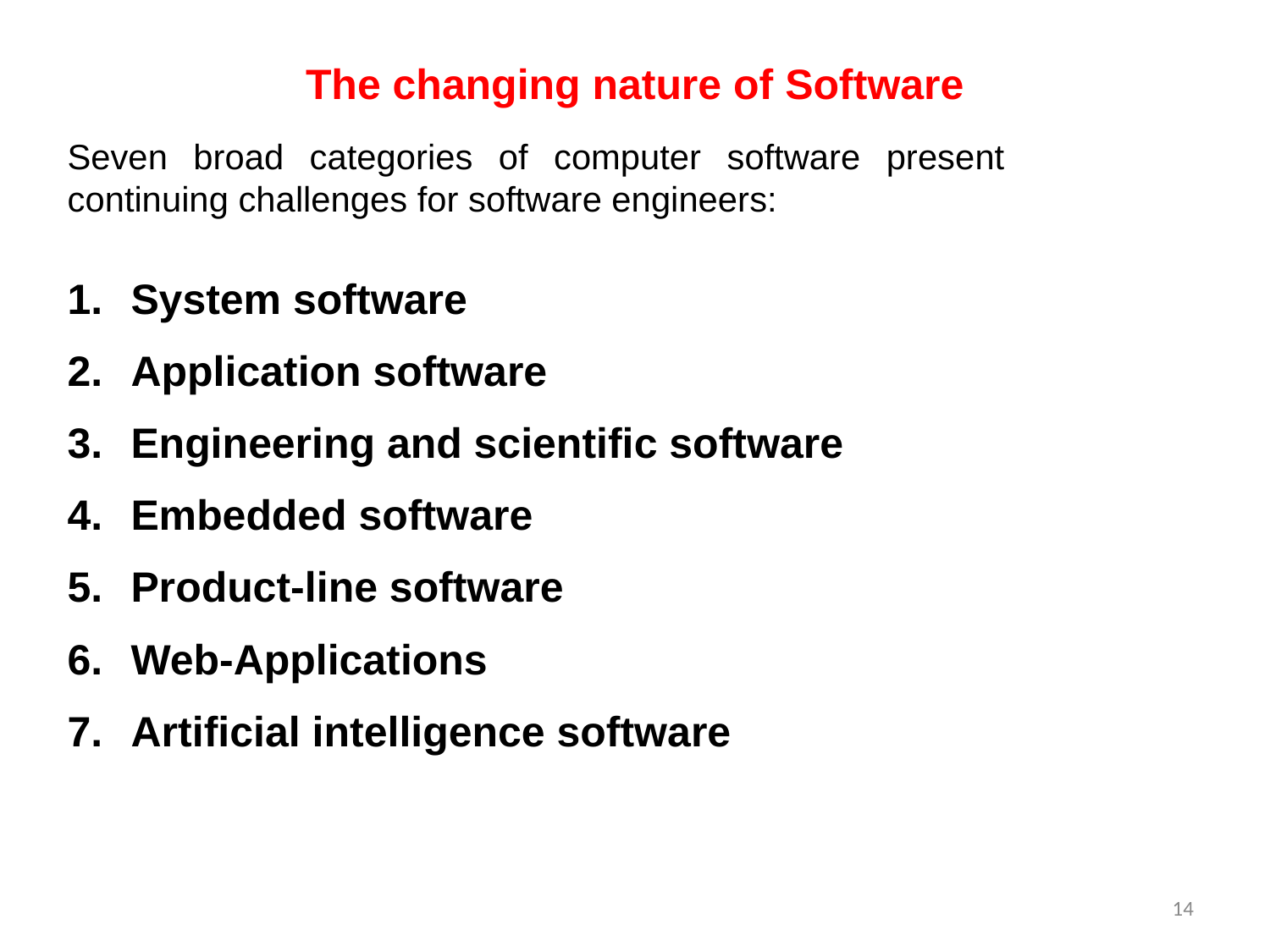

The changing nature of Software

Seven broad categories of computer software present continuing challenges for software engineers:

System software
Application software
Engineering and scientific software
Embedded software
Product-line software
Web-Applications
Artificial intelligence software

14